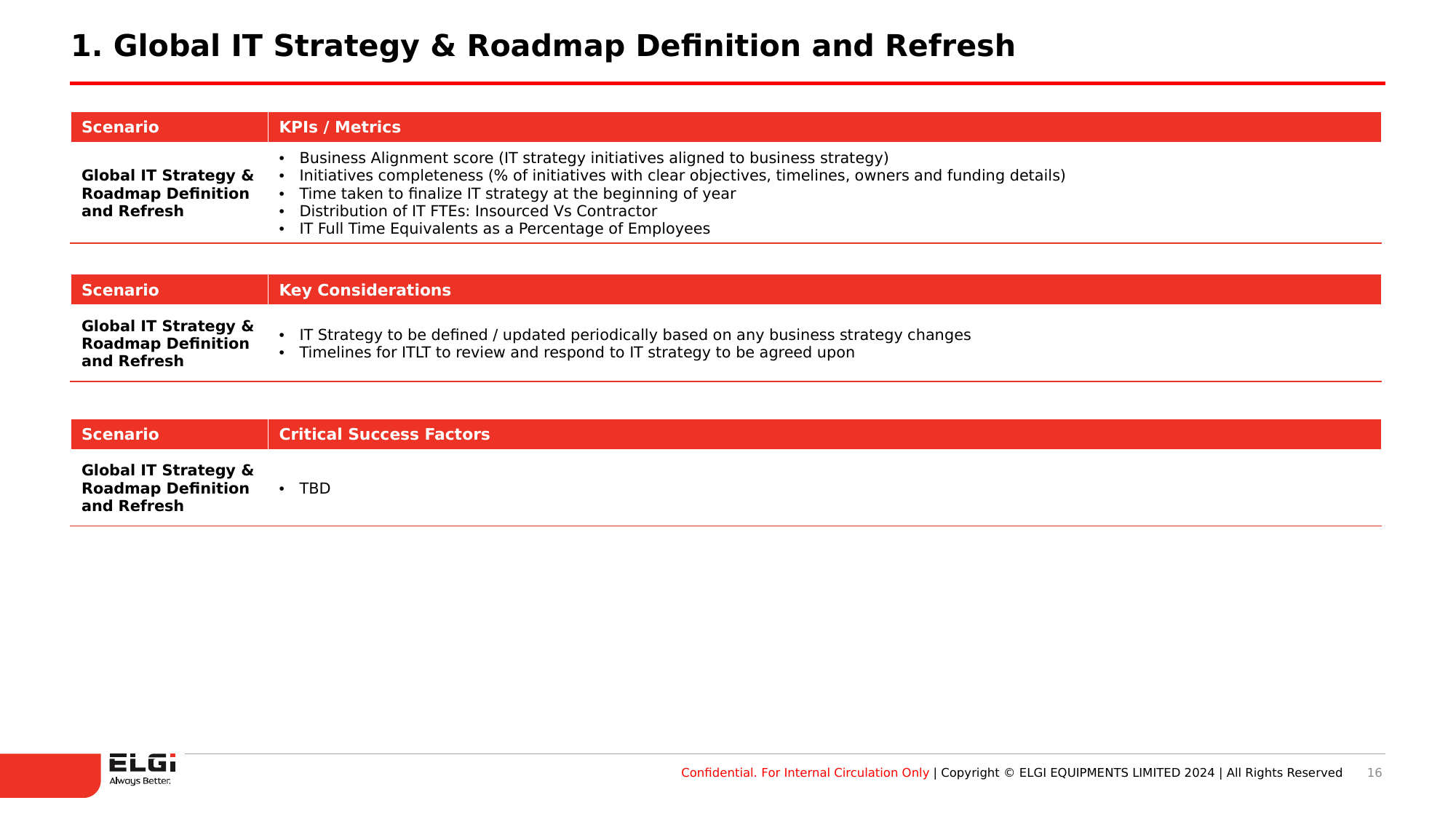

1. Global IT Strategy & Roadmap Definition and Refresh
| Scenario | KPIs / Metrics |
| --- | --- |
| Global IT Strategy & Roadmap Definition and Refresh | Business Alignment score (IT strategy initiatives aligned to business strategy) Initiatives completeness (% of initiatives with clear objectives, timelines, owners and funding details) Time taken to finalize IT strategy at the beginning of year Distribution of IT FTEs: Insourced Vs Contractor IT Full Time Equivalents as a Percentage of Employees |
| Scenario | Key Considerations |
| --- | --- |
| Global IT Strategy & Roadmap Definition and Refresh | IT Strategy to be defined / updated periodically based on any business strategy changes Timelines for ITLT to review and respond to IT strategy to be agreed upon |
| Scenario | Critical Success Factors |
| --- | --- |
| Global IT Strategy & Roadmap Definition and Refresh | TBD |